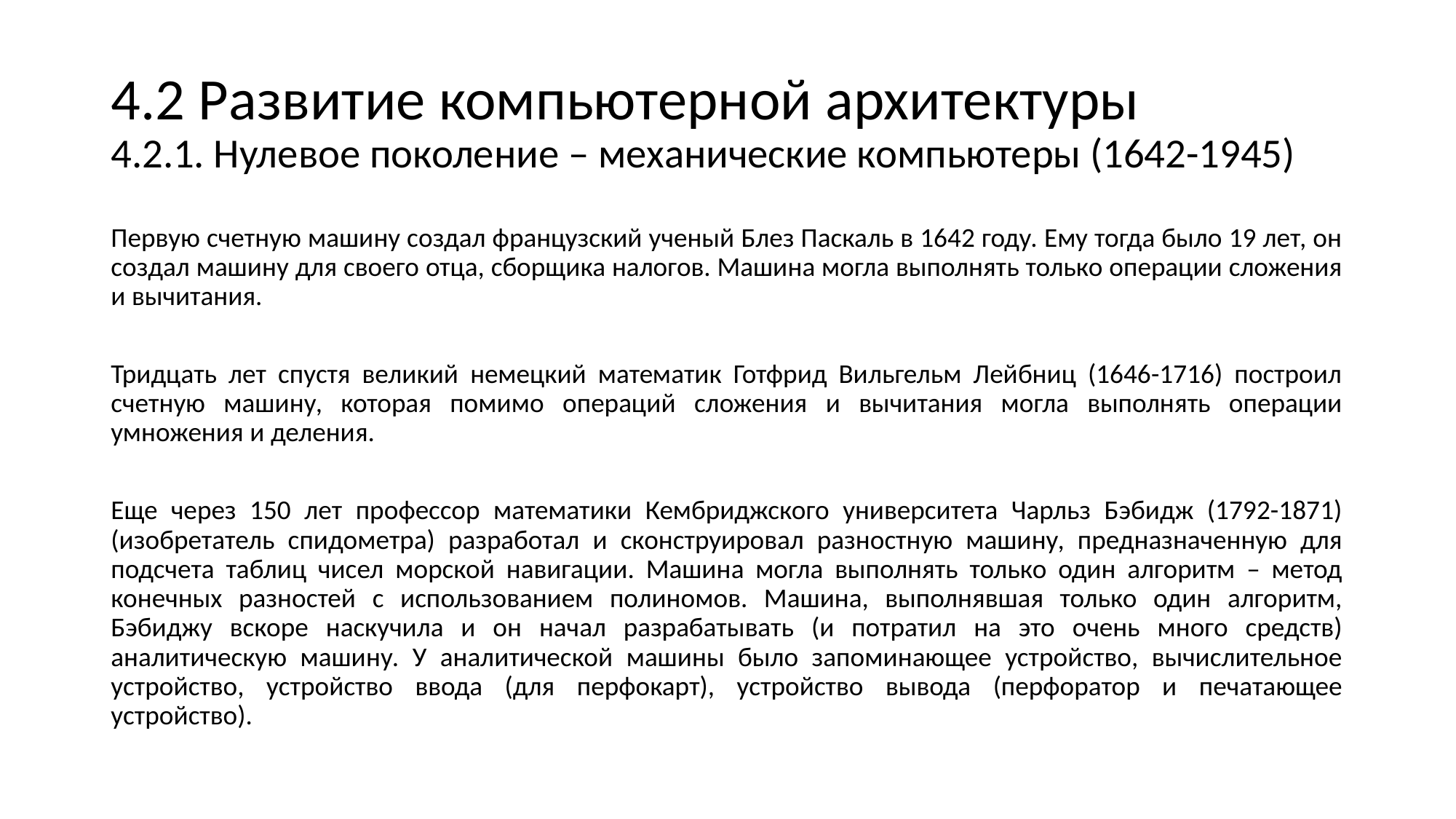

# 4.2 Развитие компьютерной архитектуры 4.2.1. Нулевое поколение – механические компьютеры (1642-1945)
Первую счетную машину создал французский ученый Блез Паскаль в 1642 году. Ему тогда было 19 лет, он создал машину для своего отца, сборщика налогов. Машина могла выполнять только операции сложения и вычитания.

Тридцать лет спустя великий немецкий математик Готфрид Вильгельм Лейбниц (1646-1716) построил счетную машину, которая помимо операций сложения и вычитания могла выполнять операции умножения и деления.

Еще через 150 лет профессор математики Кембриджского университета Чарльз Бэбидж (1792-1871) (изобретатель спидометра) разработал и сконструировал разностную машину, предназначенную для подсчета таблиц чисел морской навигации. Машина могла выполнять только один алгоритм – метод конечных разностей с использованием полиномов. Машина, выполнявшая только один алгоритм, Бэбиджу вскоре наскучила и он начал разрабатывать (и потратил на это очень много средств) аналитическую машину. У аналитической машины было запоминающее устройство, вычислительное устройство, устройство ввода (для перфокарт), устройство вывода (перфоратор и печатающее устройство).